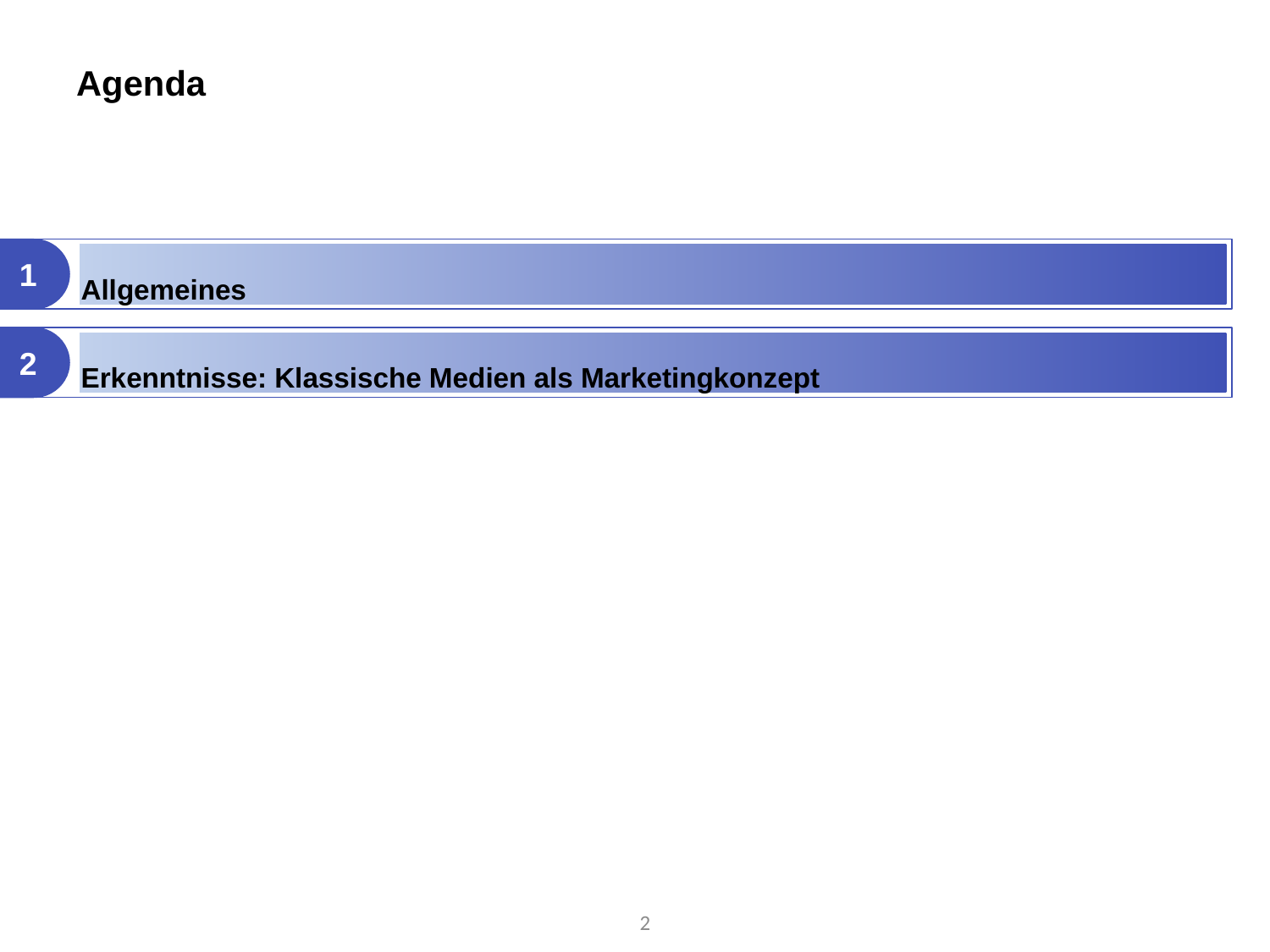

Agenda
Allgemeines
Erkenntnisse: Klassische Medien als Marketingkonzept

1

2

2